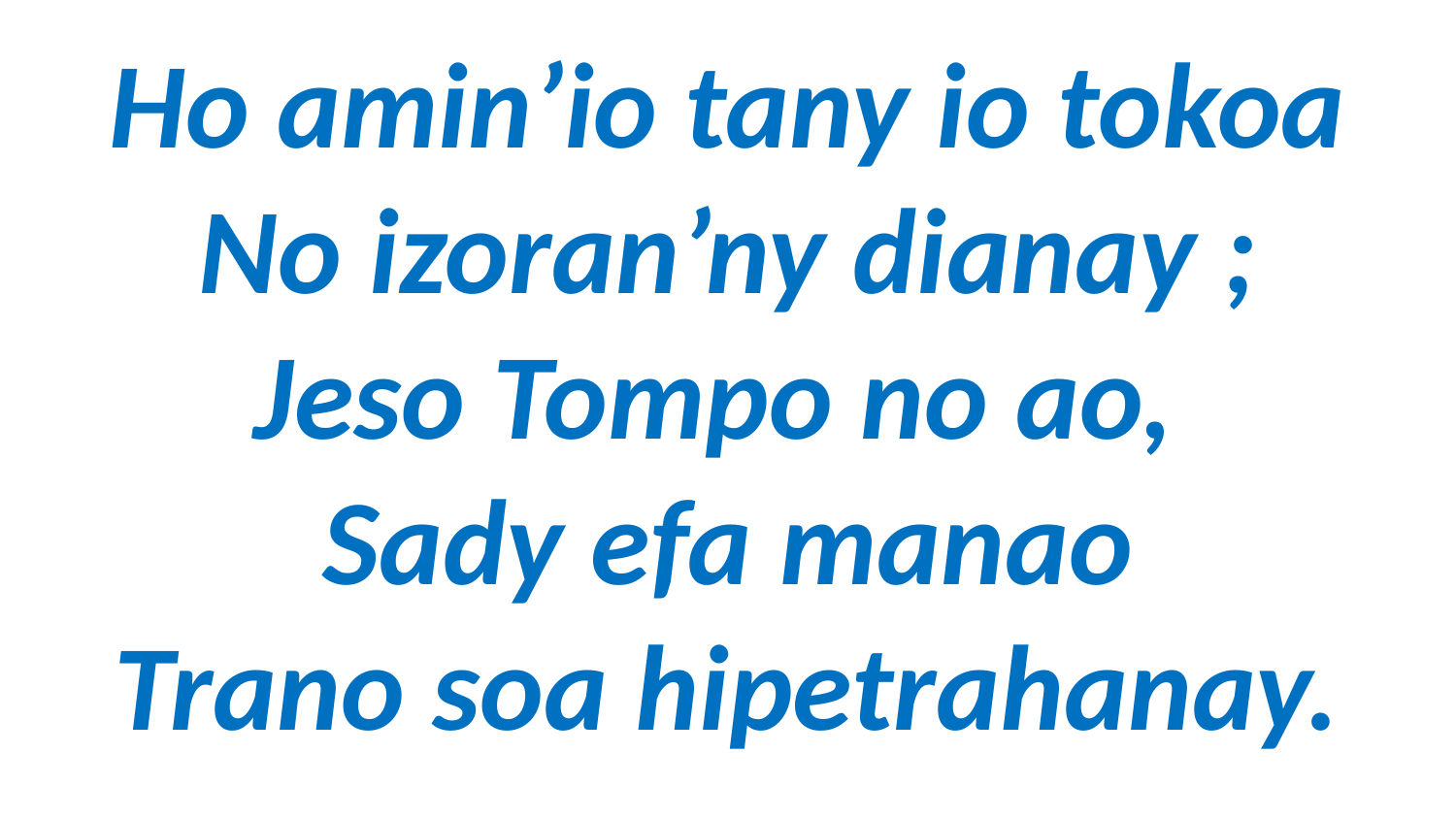

# Ho amin’io tany io tokoa No izoran’ny dianay ; Jeso Tompo no ao, Sady efa manao Trano soa hipetrahanay.